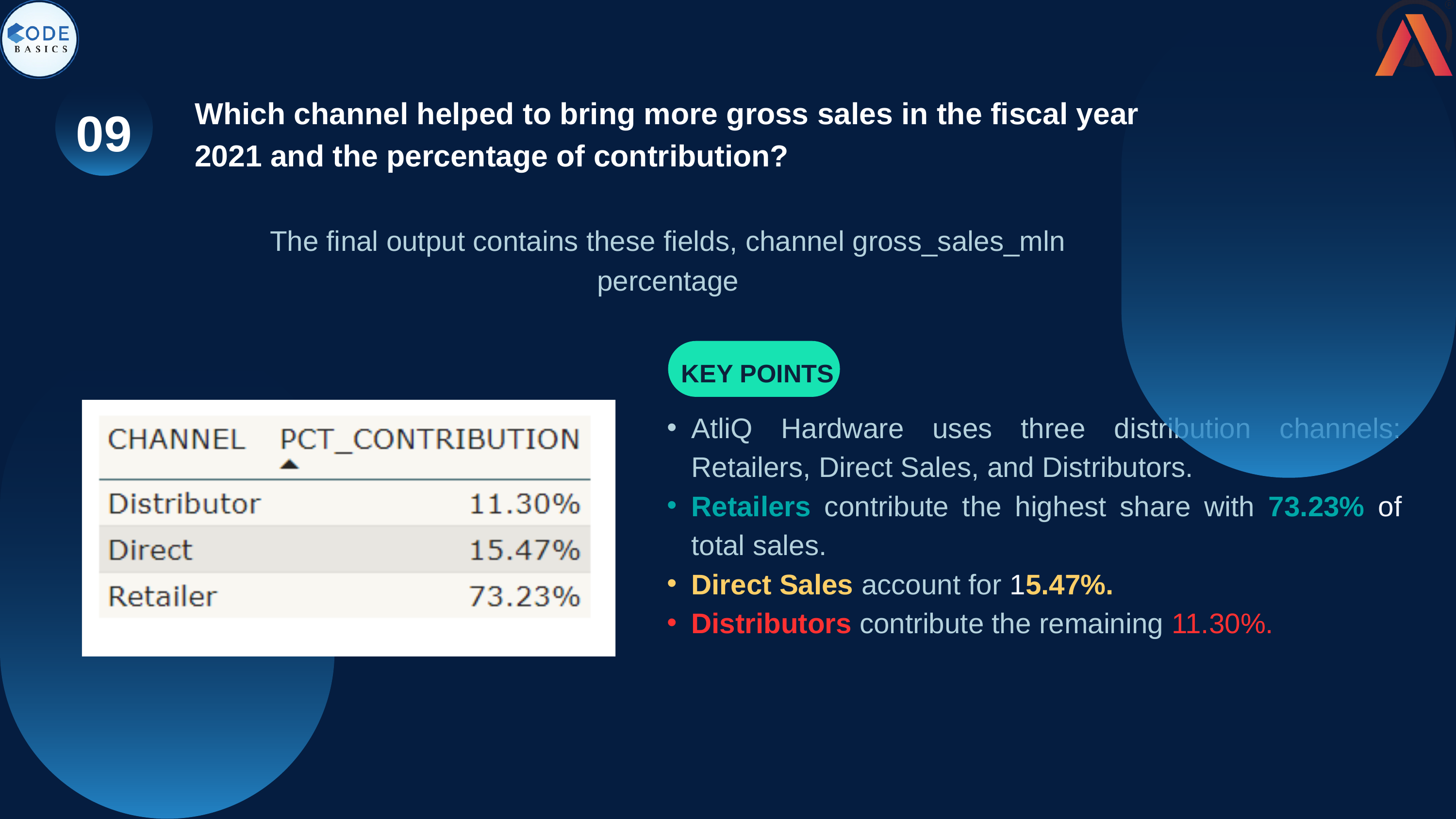

09
Which channel helped to bring more gross sales in the fiscal year 2021 and the percentage of contribution?
The final output contains these fields, channel gross_sales_mln percentage

KEY POINTS

AtliQ Hardware uses three distribution channels: Retailers, Direct Sales, and Distributors.
Retailers contribute the highest share with 73.23% of total sales.
Direct Sales account for 15.47%.
Distributors contribute the remaining 11.30%.